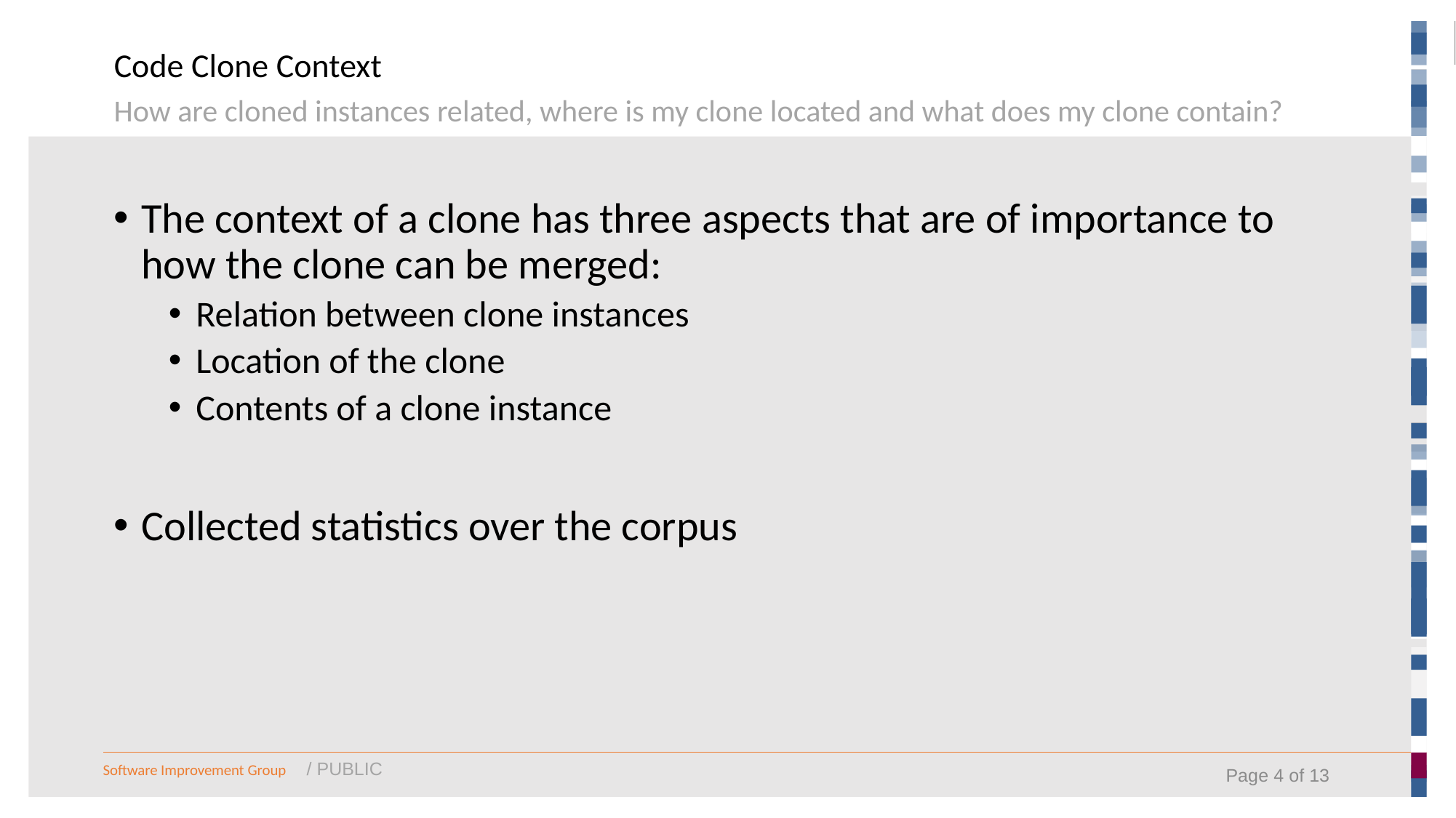

# Code Clone Context
How are cloned instances related, where is my clone located and what does my clone contain?
The context of a clone has three aspects that are of importance to how the clone can be merged:
Relation between clone instances
Location of the clone
Contents of a clone instance

Collected statistics over the corpus
Page 4 of 13